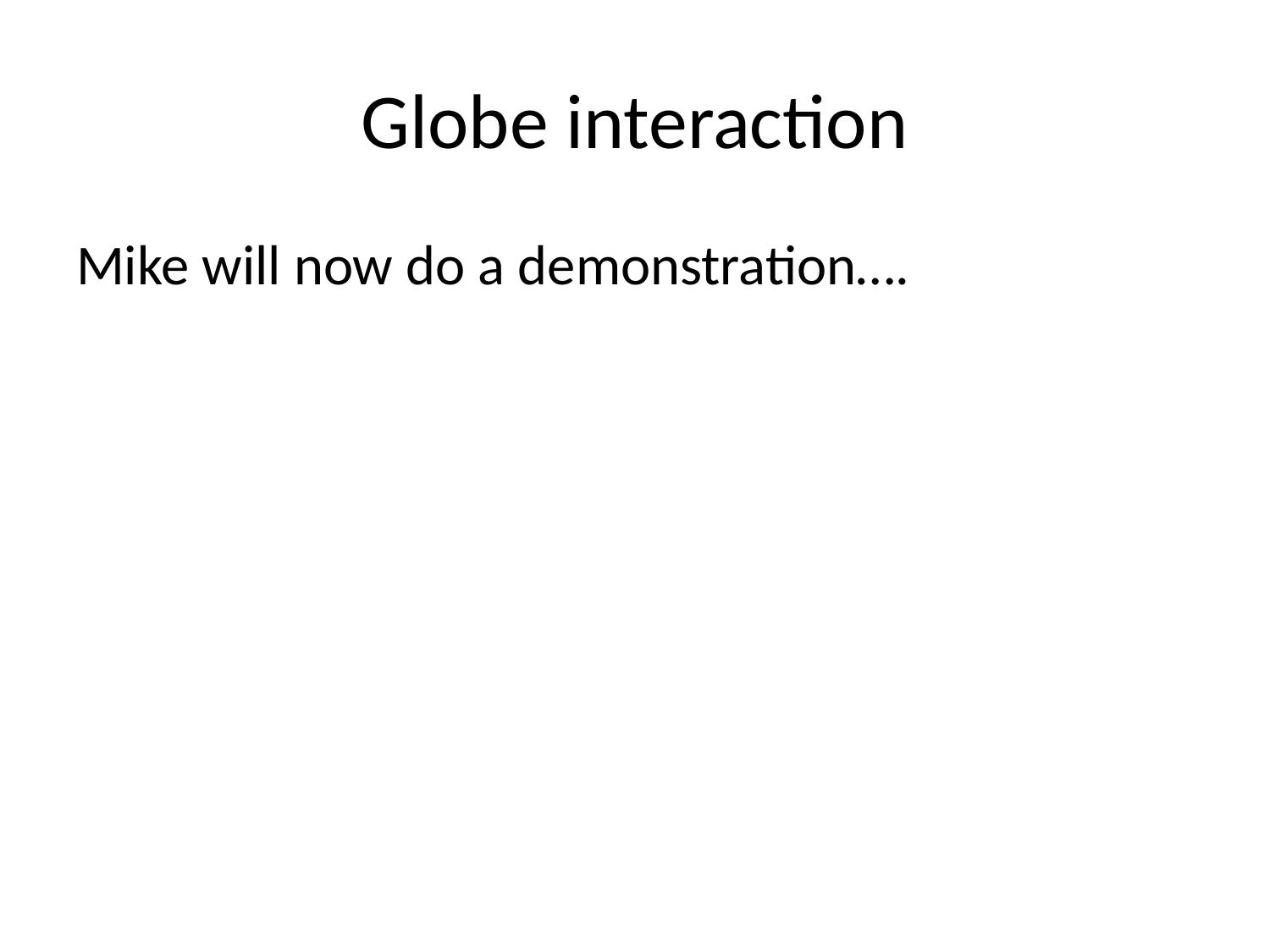

# Globe interaction
Mike will now do a demonstration….